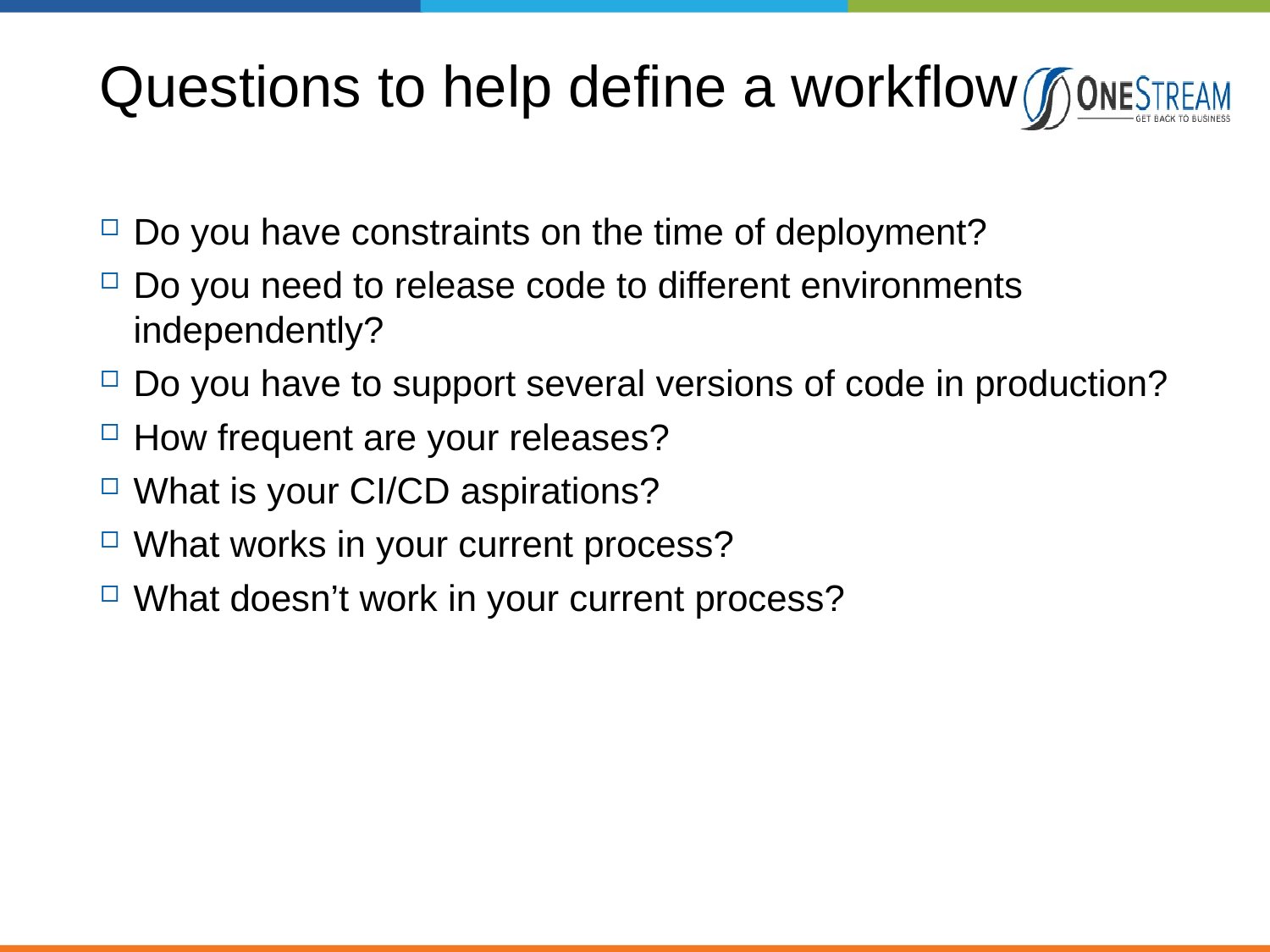

# Questions to help define a workflow
Do you have constraints on the time of deployment?
Do you need to release code to different environments independently?
Do you have to support several versions of code in production?
How frequent are your releases?
What is your CI/CD aspirations?
What works in your current process?
What doesn’t work in your current process?